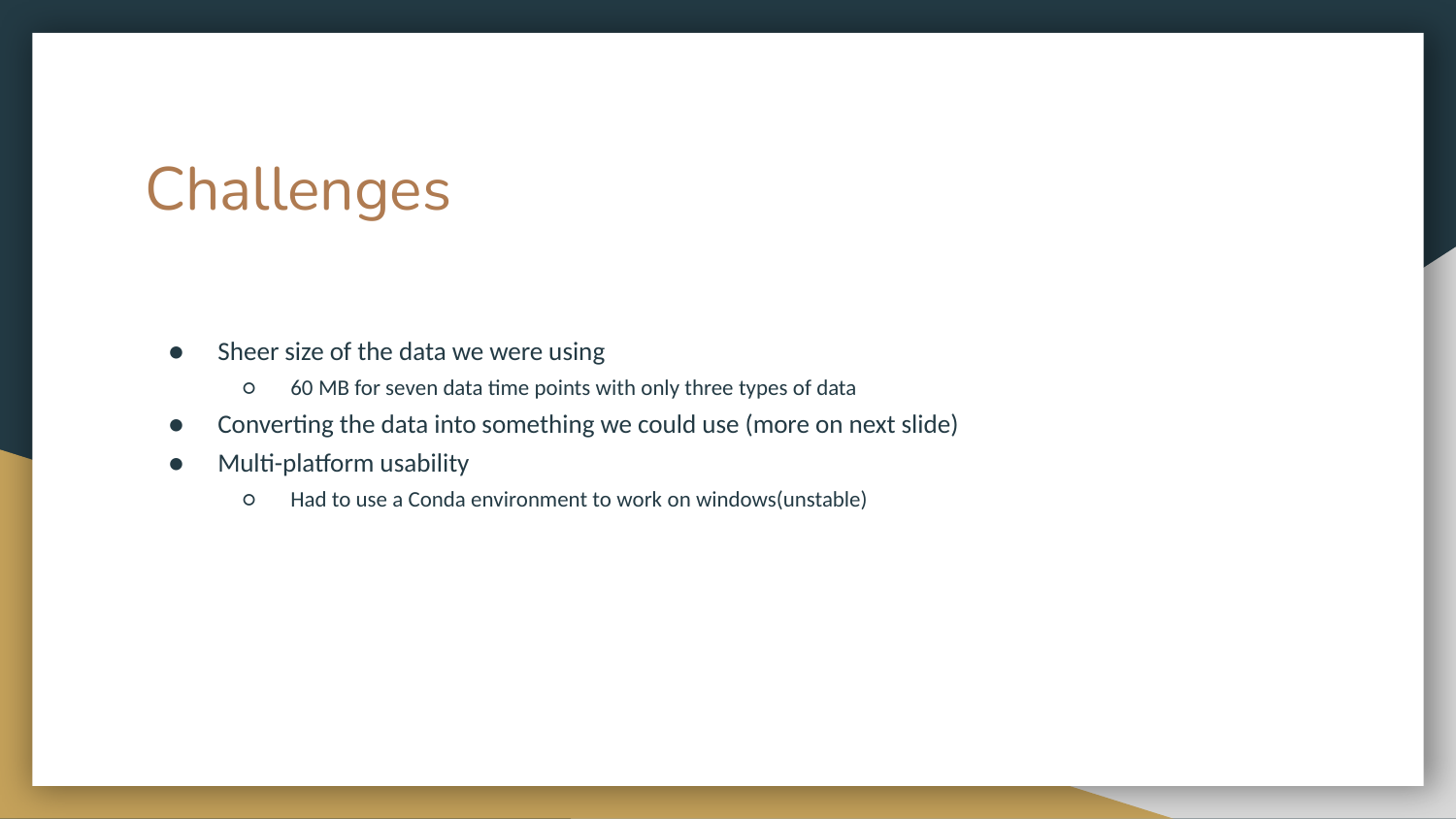

# Challenges
Sheer size of the data we were using
60 MB for seven data time points with only three types of data
Converting the data into something we could use (more on next slide)
Multi-platform usability
Had to use a Conda environment to work on windows(unstable)